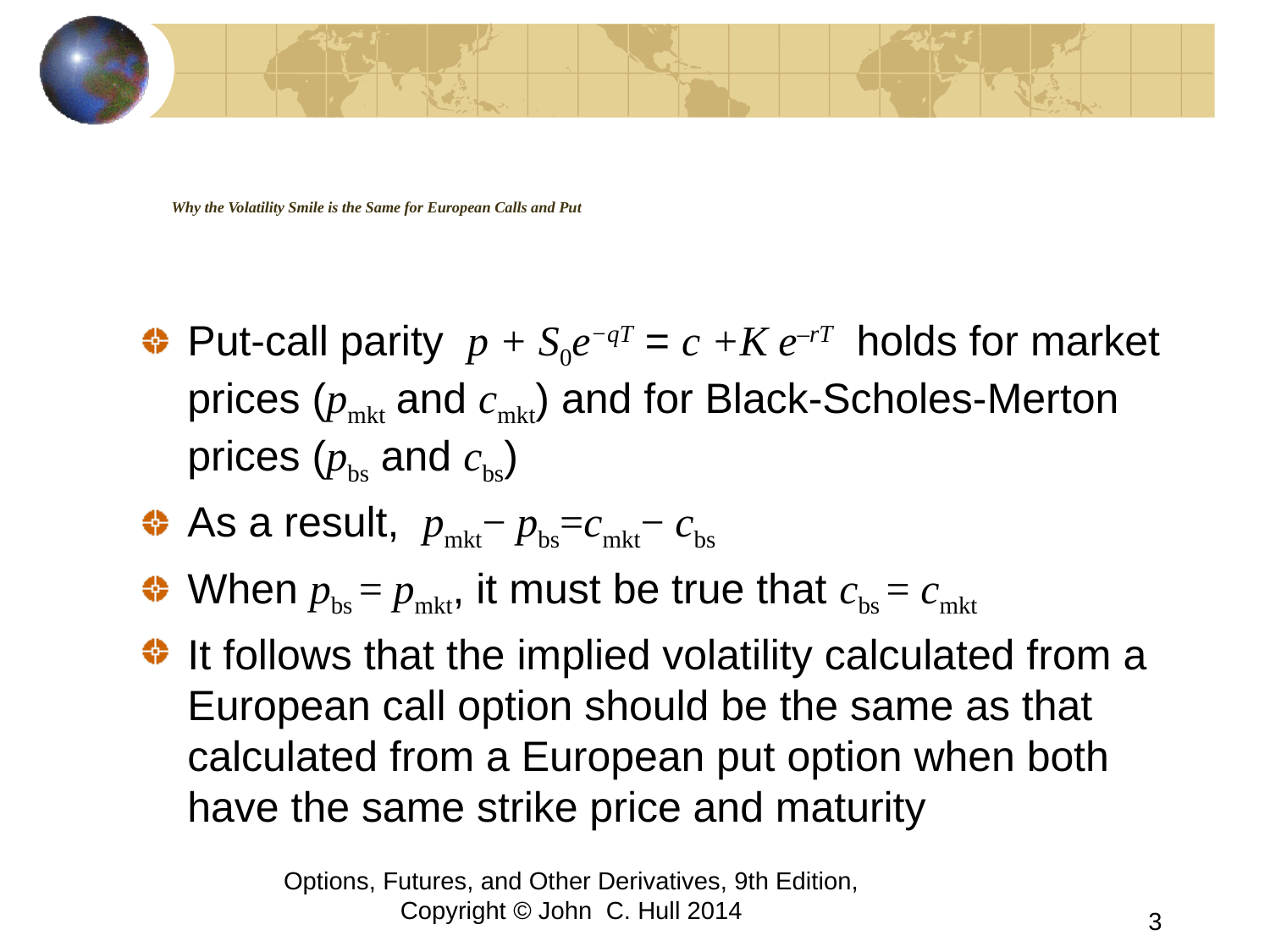

# Why the Volatility Smile is the Same for European Calls and Put
Put-call parity  p + S0e−qT = c +K e–rT  holds for market prices (pmkt and cmkt) and for Black-Scholes-Merton prices (pbs and cbs)
As a result,  pmkt− pbs=cmkt− cbs
When pbs = pmkt, it must be true that cbs = cmkt
It follows that the implied volatility calculated from a European call option should be the same as that calculated from a European put option when both have the same strike price and maturity

Options, Futures, and Other Derivatives, 9th Edition, Copyright © John  C. Hull 2014
3